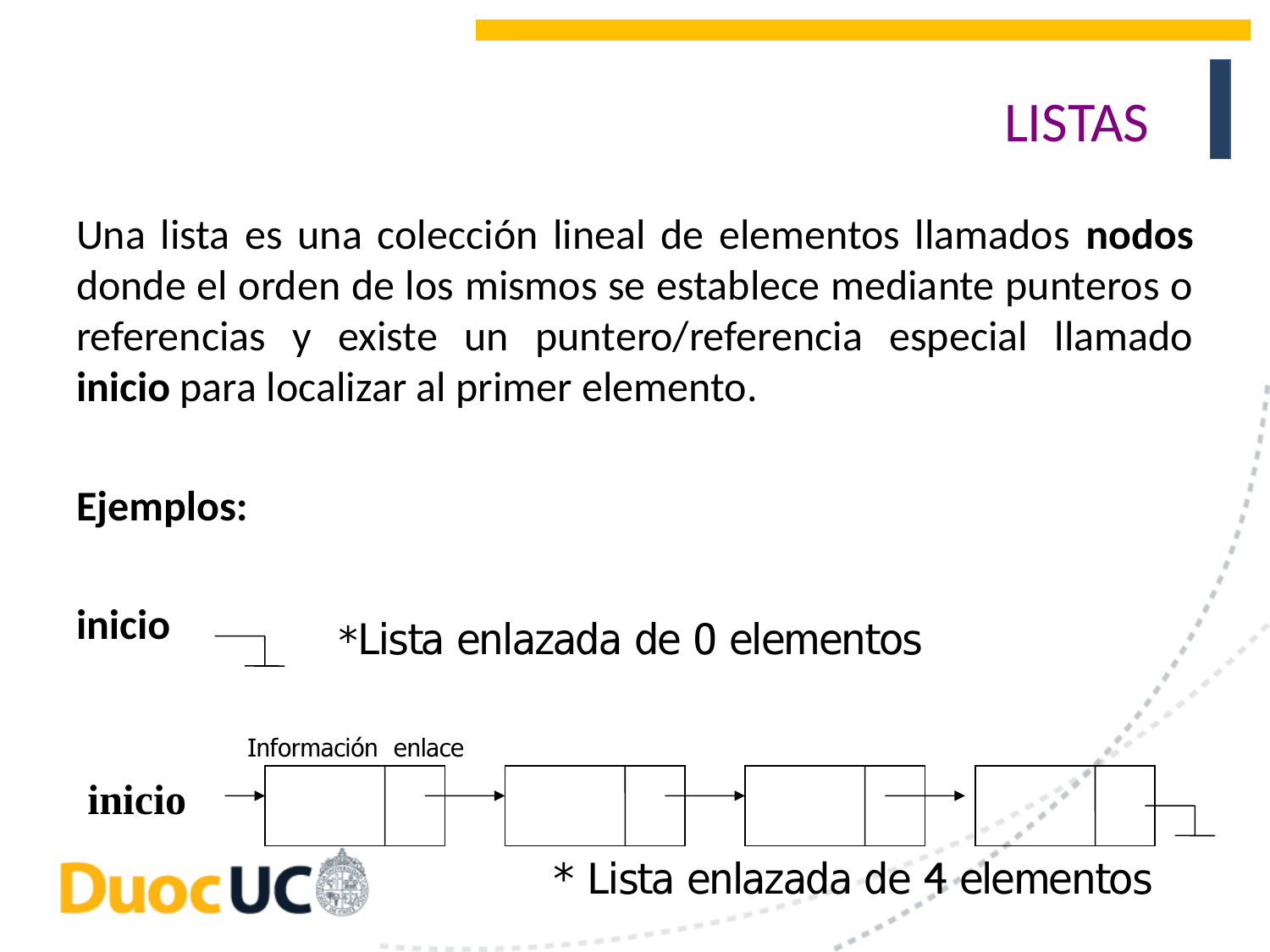

# LISTAS
Una lista es una colección lineal de elementos llamados nodos donde el orden de los mismos se establece mediante punteros o referencias y existe un puntero/referencia especial llamado inicio para localizar al primer elemento.

Ejemplos:

inicio
*Lista enlazada de 0 elementos

Información  enlace
inicio

* Lista enlazada de 4 elementos